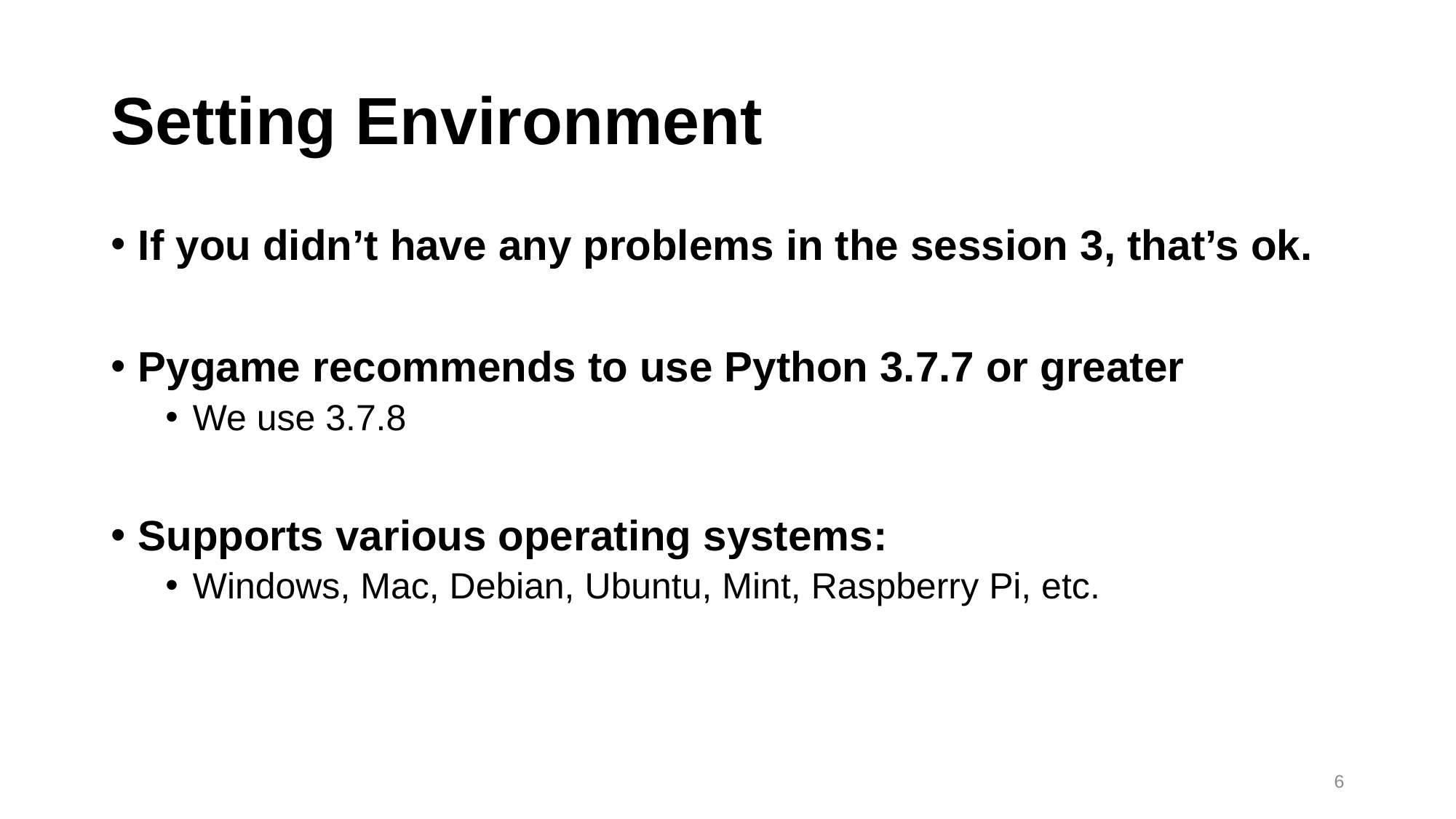

# Setting Environment
If you didn’t have any problems in the session 3, that’s ok.

Pygame recommends to use Python 3.7.7 or greater
We use 3.7.8

Supports various operating systems:
Windows, Mac, Debian, Ubuntu, Mint, Raspberry Pi, etc.
6